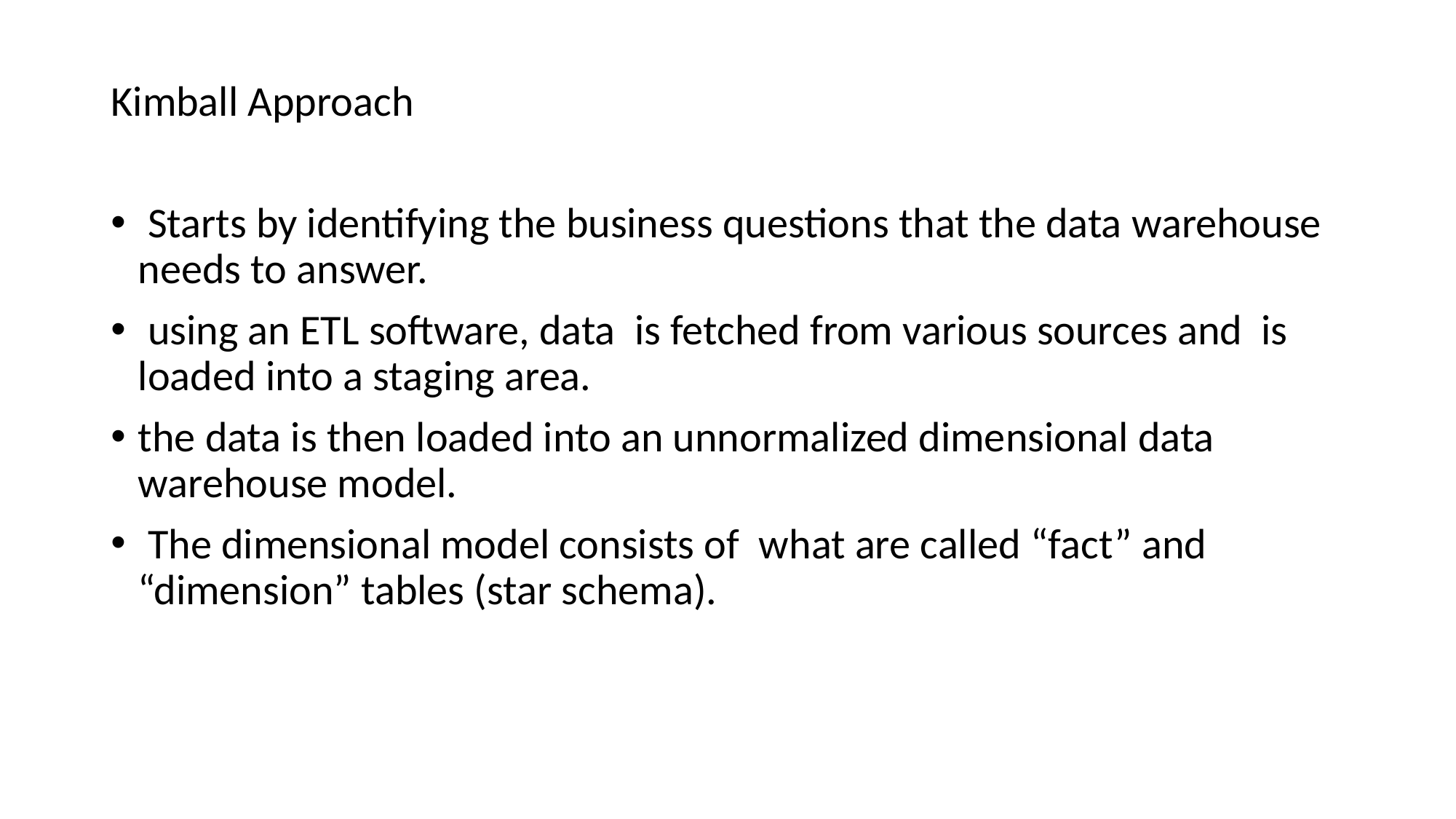

Kimball Approach

 Starts by identifying the business questions that the data warehouse needs to answer.
 using an ETL software, data  is fetched from various sources and  is loaded into a staging area.
the data is then loaded into an unnormalized dimensional data warehouse model.
 The dimensional model consists of  what are called “fact” and “dimension” tables (star schema).